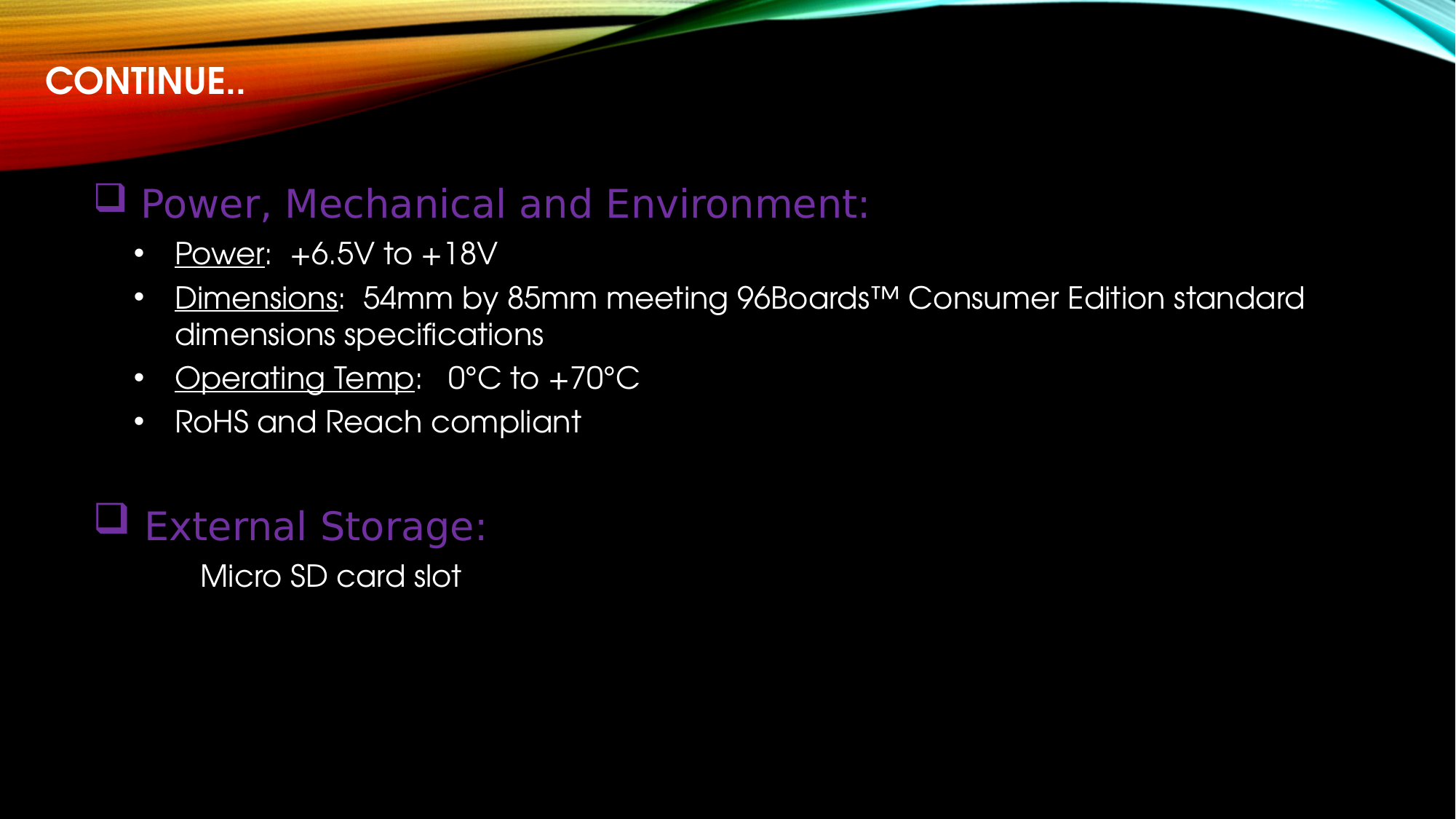

# Continue..
 Power, Mechanical and Environment:
Power:  +6.5V to +18V
Dimensions:  54mm by 85mm meeting 96Boards™ Consumer Edition standard dimensions specifications
Operating Temp:   0°C to +70°C
RoHS and Reach compliant

 External Storage:
        Micro SD card slot